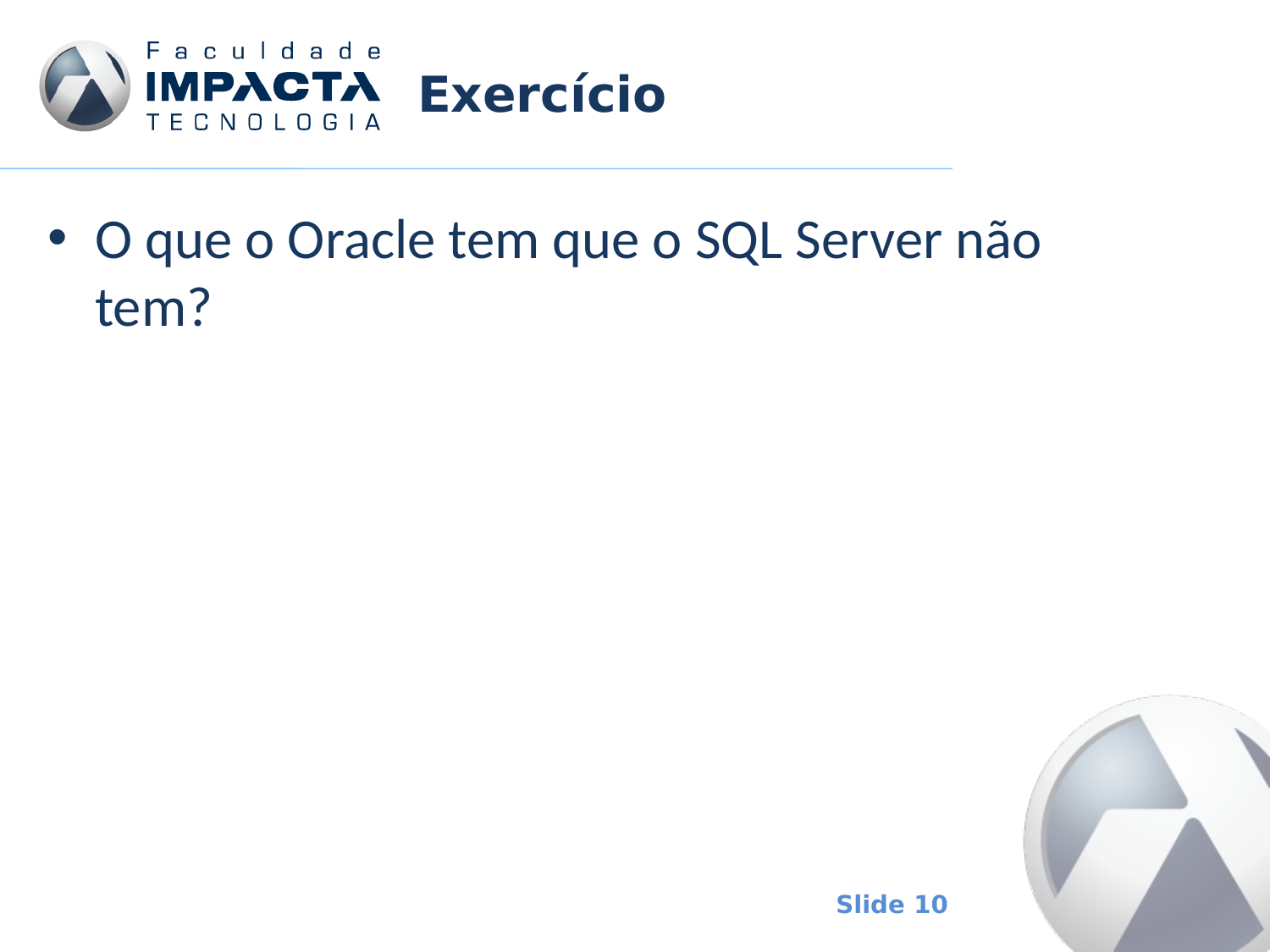

# Exercício
O que o Oracle tem que o SQL Server não tem?